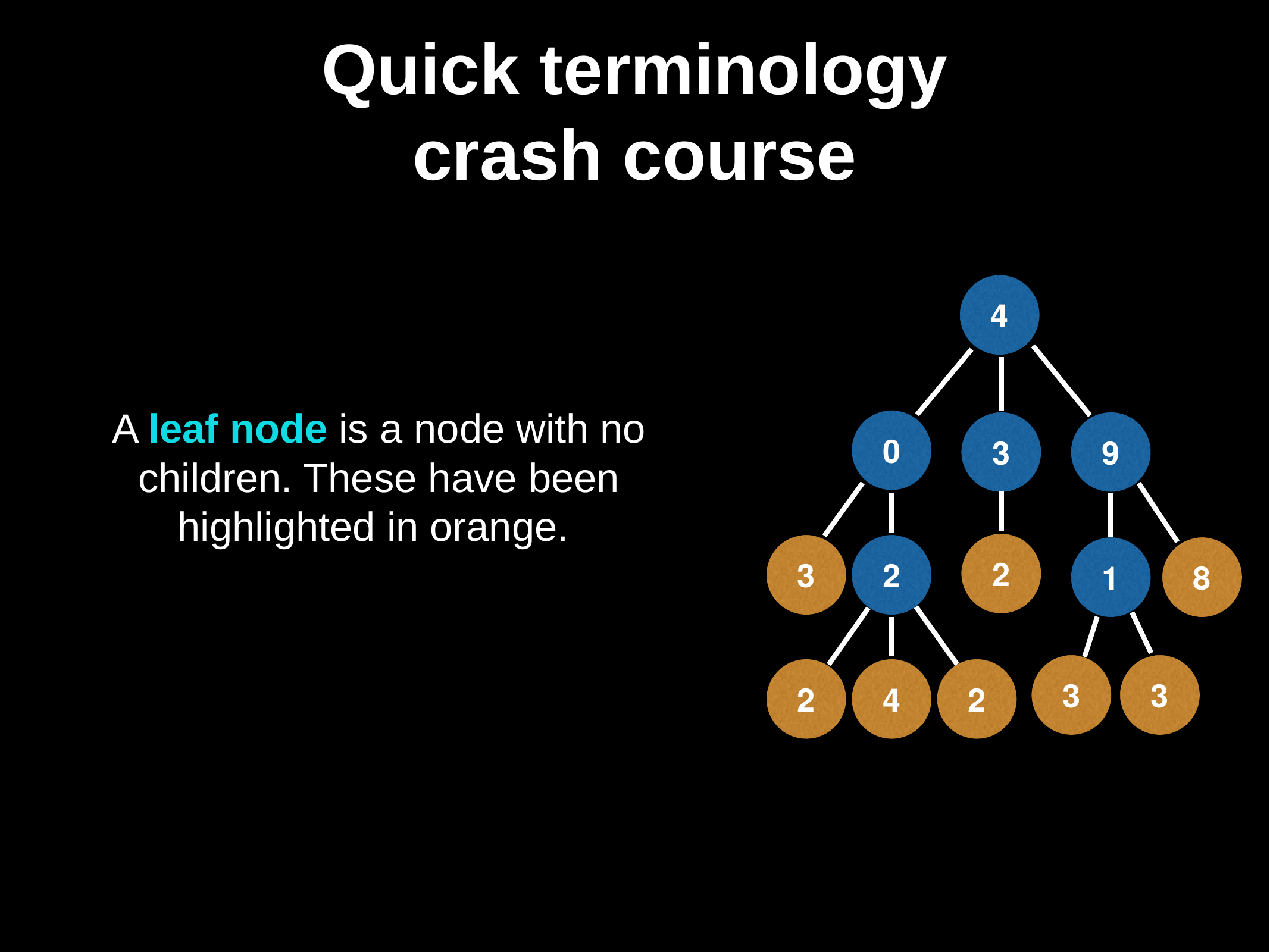

# Quick terminology
crash course
4

A leaf node is a node with no children. These have been highlighted in orange.
0
3
9

2
3
2
1
8

3
3
2
4
2